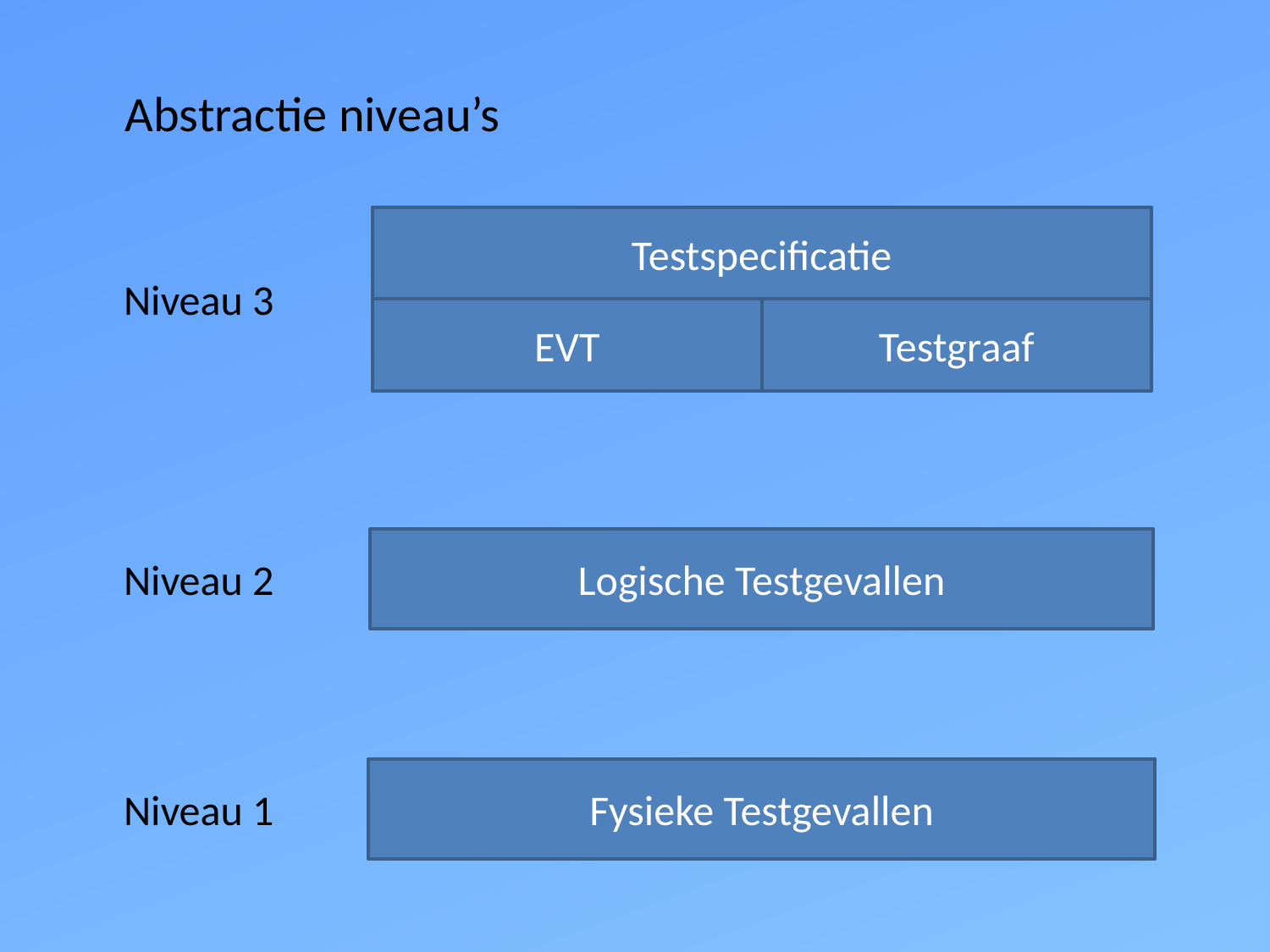

Abstractie niveau’s
Testspecificatie
Niveau 3
EVT
Testgraaf
Logische Testgevallen
Niveau 2
Fysieke Testgevallen
Niveau 1